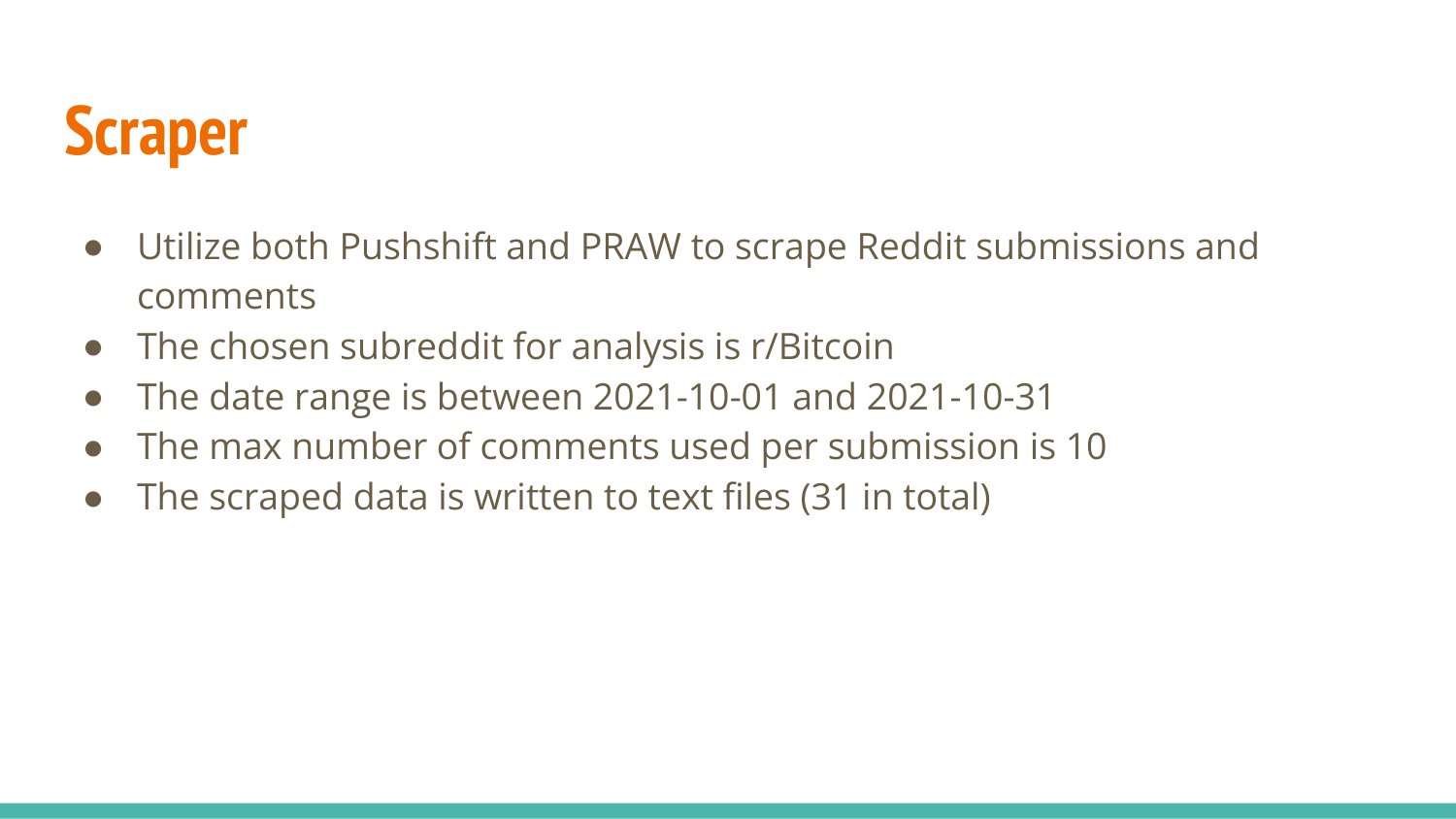

# Scraper
Utilize both Pushshift and PRAW to scrape Reddit submissions and comments
The chosen subreddit for analysis is r/Bitcoin
The date range is between 2021-10-01 and 2021-10-31
The max number of comments used per submission is 10
The scraped data is written to text files (31 in total)